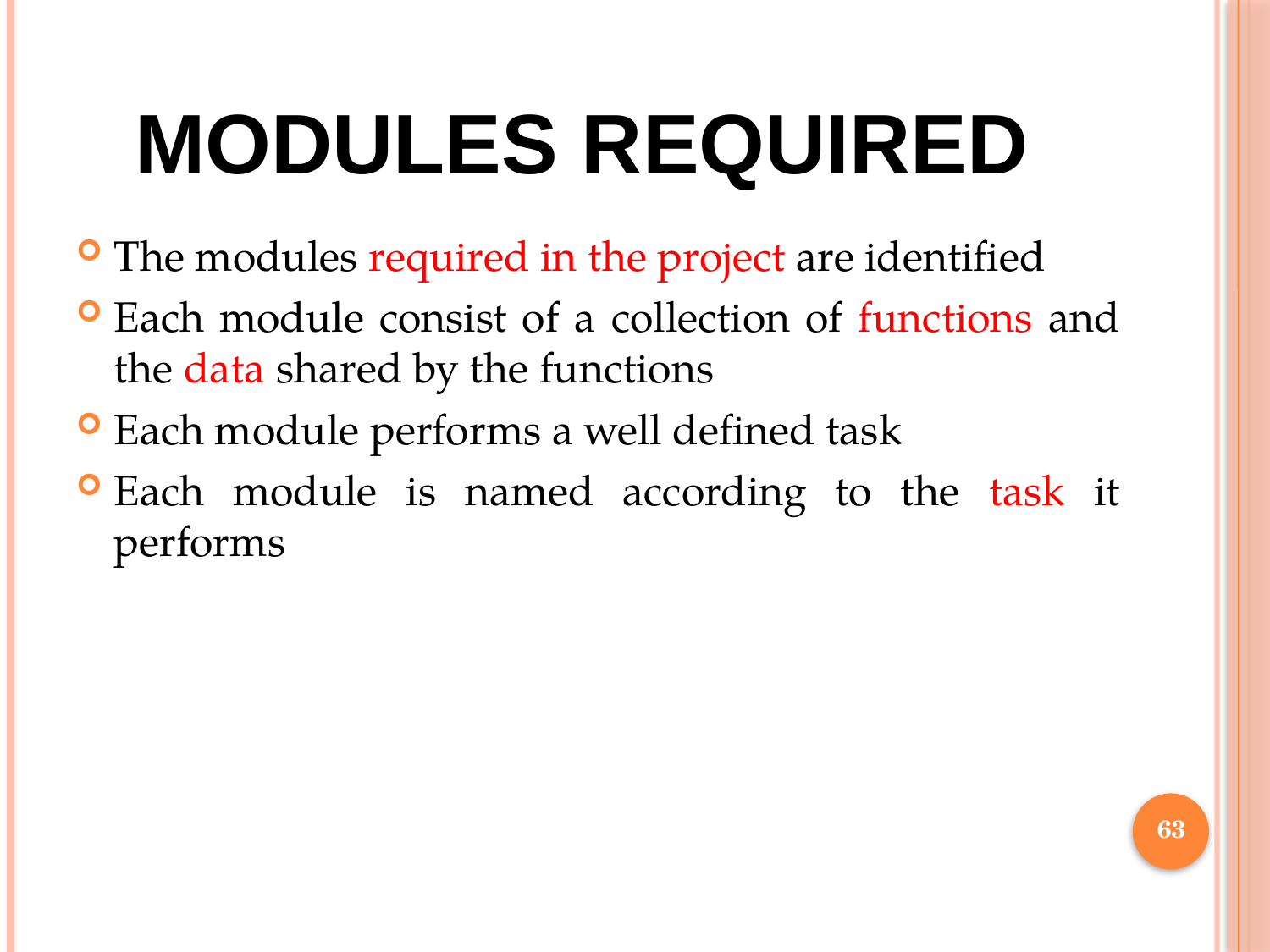

# Modules required
The modules required in the project are identified
Each module consist of a collection of functions and the data shared by the functions
Each module performs a well defined task
Each module is named according to the task it performs

63